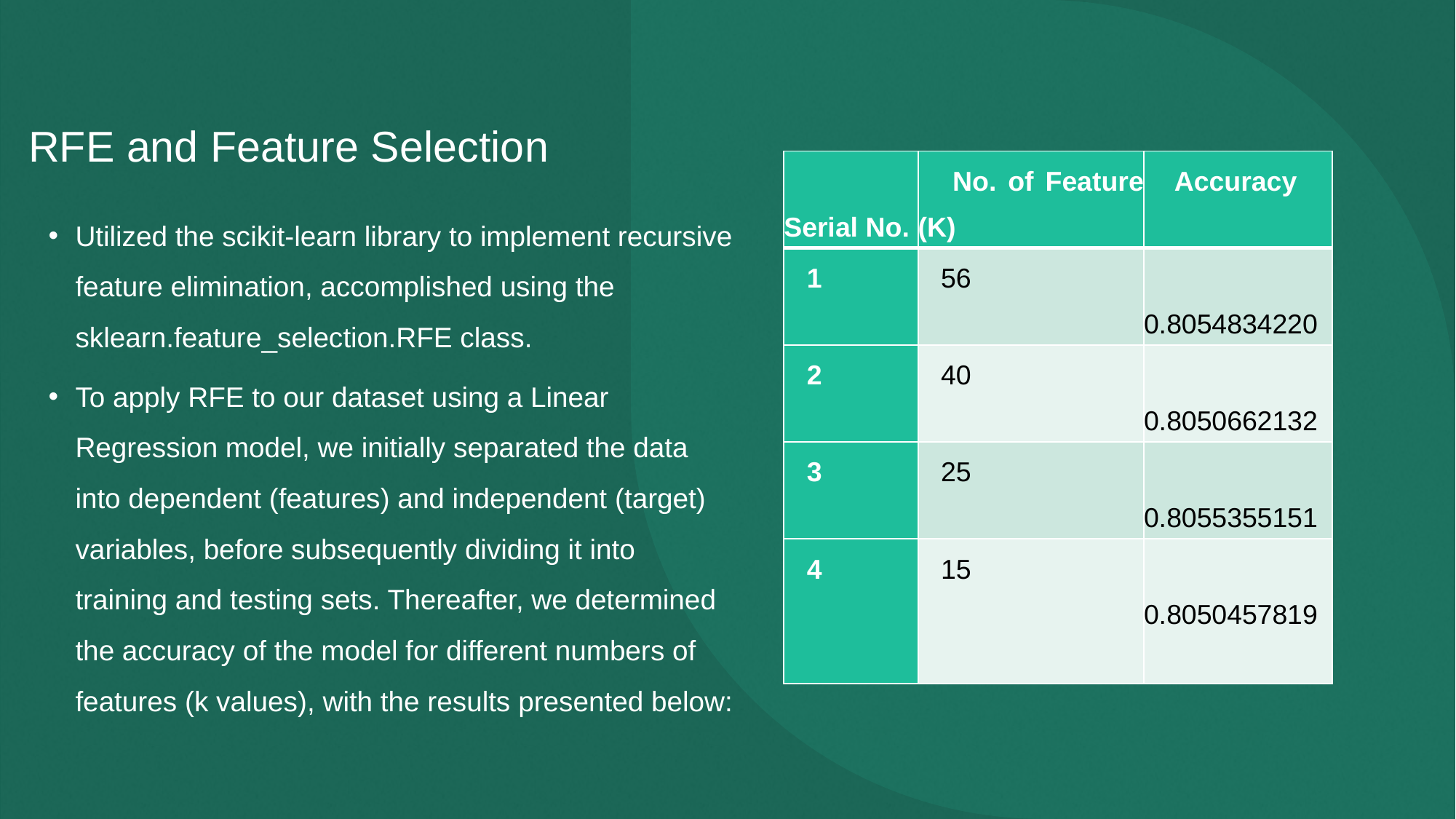

# RFE and Feature Selection
| Serial No.​ | No. of Feature (K)​ | Accuracy​ |
| --- | --- | --- |
| 1​ | 56​ | 0.8054834220​ |
| 2​ | 40​ | 0.8050662132​ |
| 3​ | 25​ | 0.8055355151​ |
| 4​ | 15​ | 0.8050457819​ ​ |
Utilized the scikit-learn library to implement recursive feature elimination, accomplished using the sklearn.feature_selection.RFE class.
To apply RFE to our dataset using a Linear Regression model, we initially separated the data into dependent (features) and independent (target) variables, before subsequently dividing it into training and testing sets. Thereafter, we determined the accuracy of the model for different numbers of features (k values), with the results presented below:
8